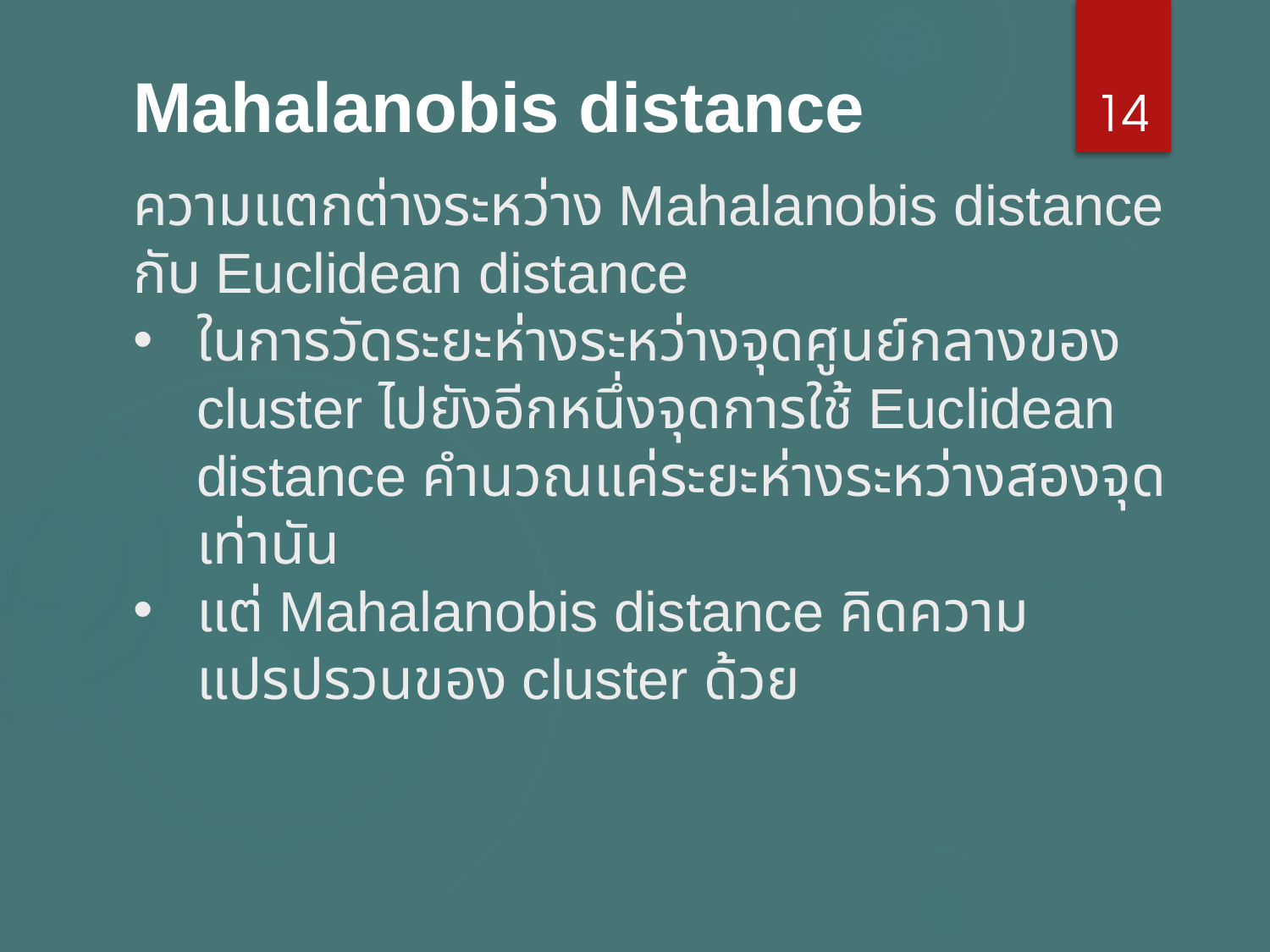

14
# Mahalanobis distance
ความแตกต่างระหว่าง Mahalanobis distance กับ Euclidean distance
ในการวัดระยะห่างระหว่างจุดศูนย์กลางของ cluster ไปยังอีกหนึ่งจุดการใช้ Euclidean distance คำนวณแค่ระยะห่างระหว่างสองจุดเท่านัน
แต่ Mahalanobis distance คิดความแปรปรวนของ cluster ด้วย